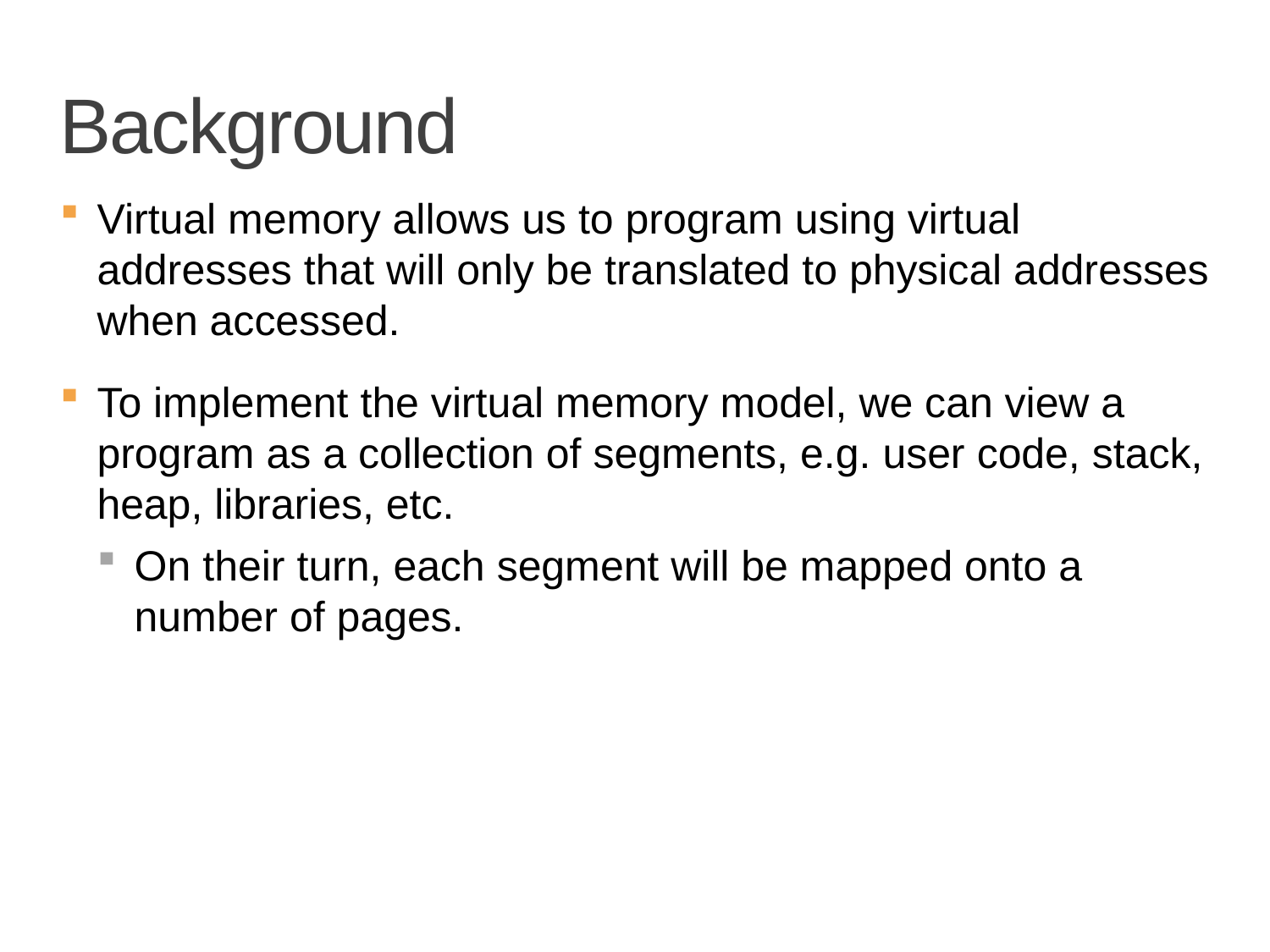

# Background
Virtual memory allows us to program using virtual addresses that will only be translated to physical addresses when accessed.
To implement the virtual memory model, we can view a program as a collection of segments, e.g. user code, stack, heap, libraries, etc.
On their turn, each segment will be mapped onto a number of pages.